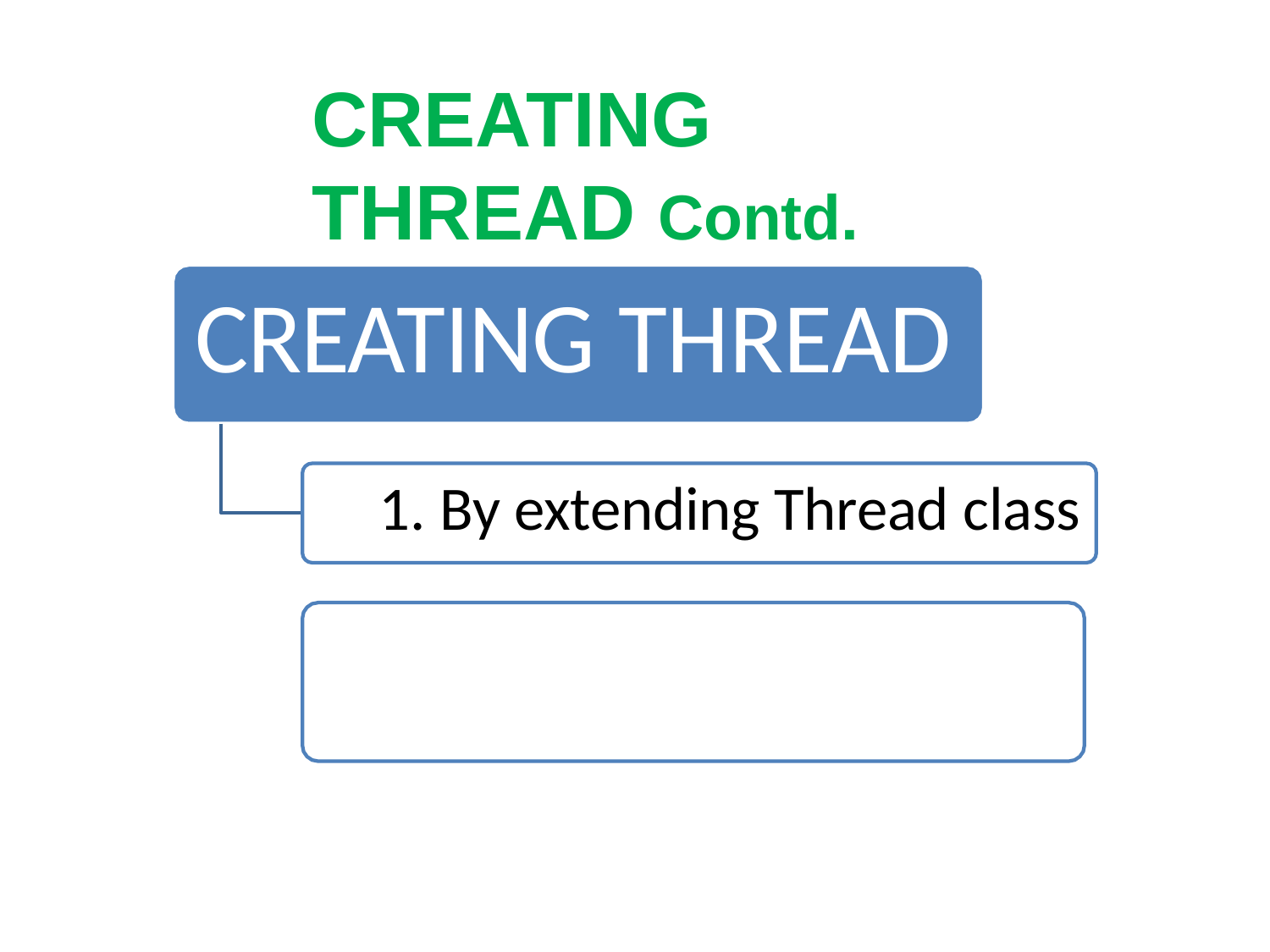

# CREATING THREAD Contd.

CREATING THREAD

By extending Thread class